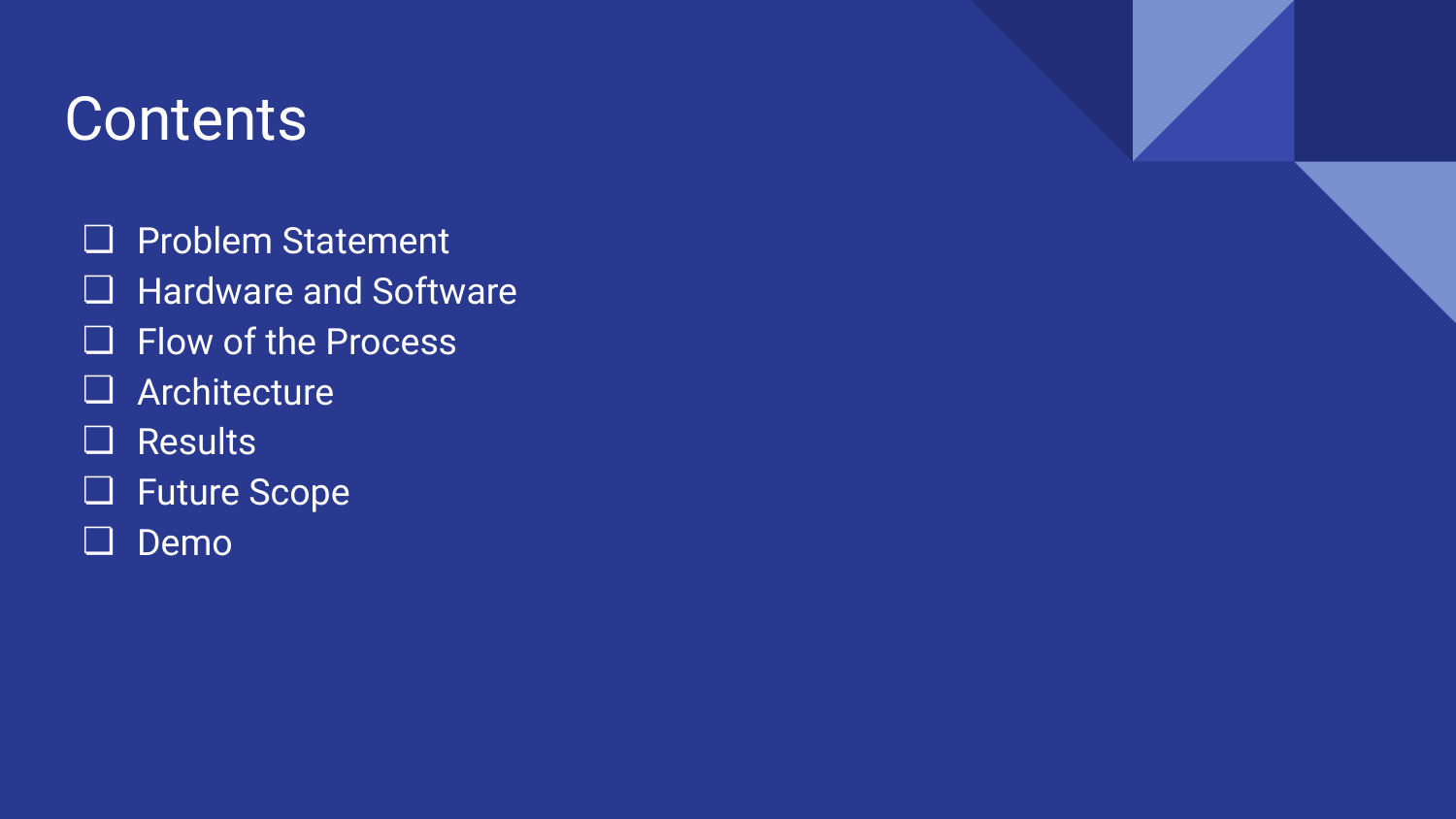

Contents
Problem Statement
Hardware and Software
Flow of the Process
Architecture
Results
Future Scope
Demo